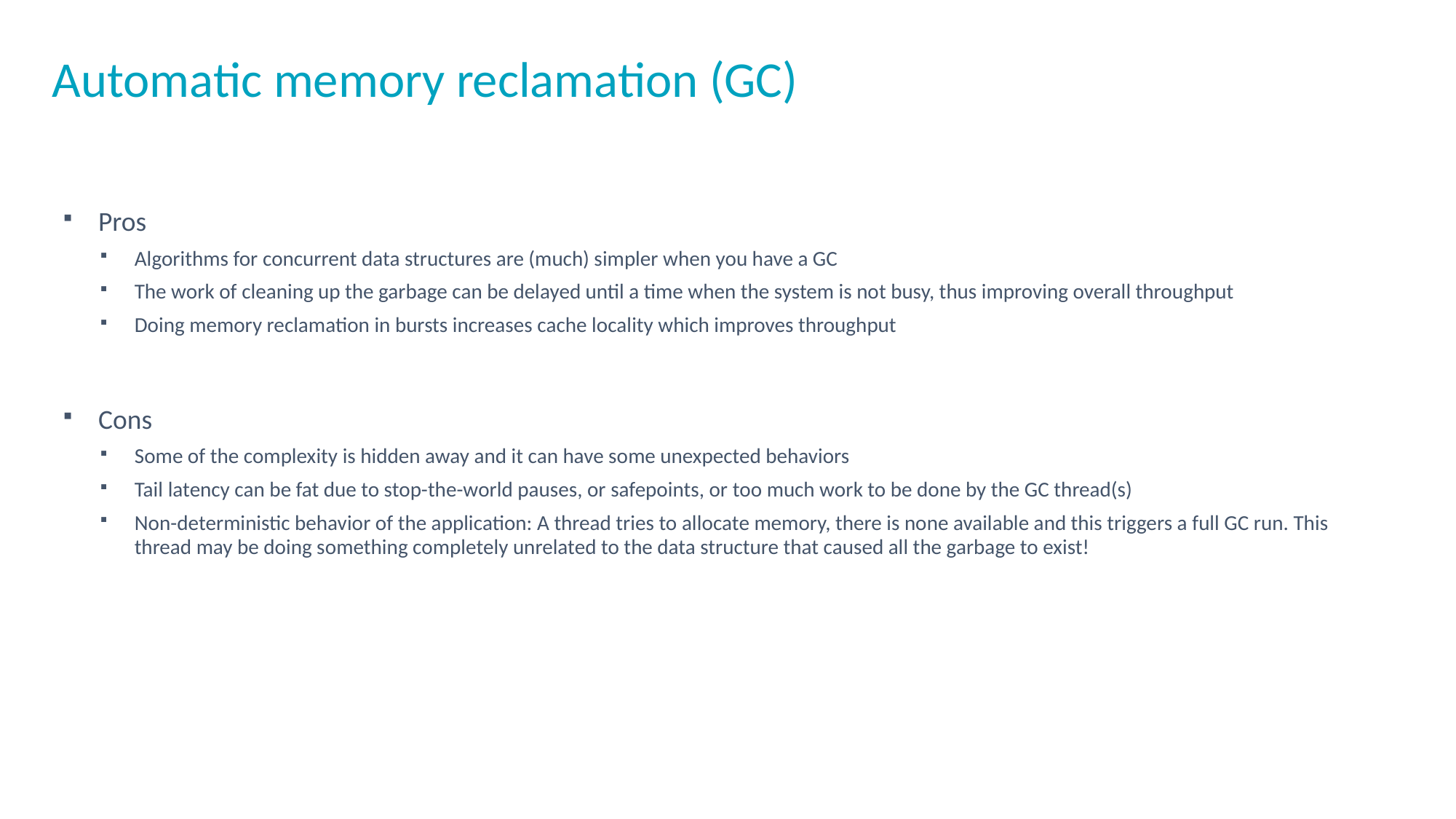

# Automatic memory reclamation (GC)
Pros
Algorithms for concurrent data structures are (much) simpler when you have a GC
The work of cleaning up the garbage can be delayed until a time when the system is not busy, thus improving overall throughput
Doing memory reclamation in bursts increases cache locality which improves throughput

Cons
Some of the complexity is hidden away and it can have some unexpected behaviors
Tail latency can be fat due to stop-the-world pauses, or safepoints, or too much work to be done by the GC thread(s)
Non-deterministic behavior of the application: A thread tries to allocate memory, there is none available and this triggers a full GC run. This thread may be doing something completely unrelated to the data structure that caused all the garbage to exist!